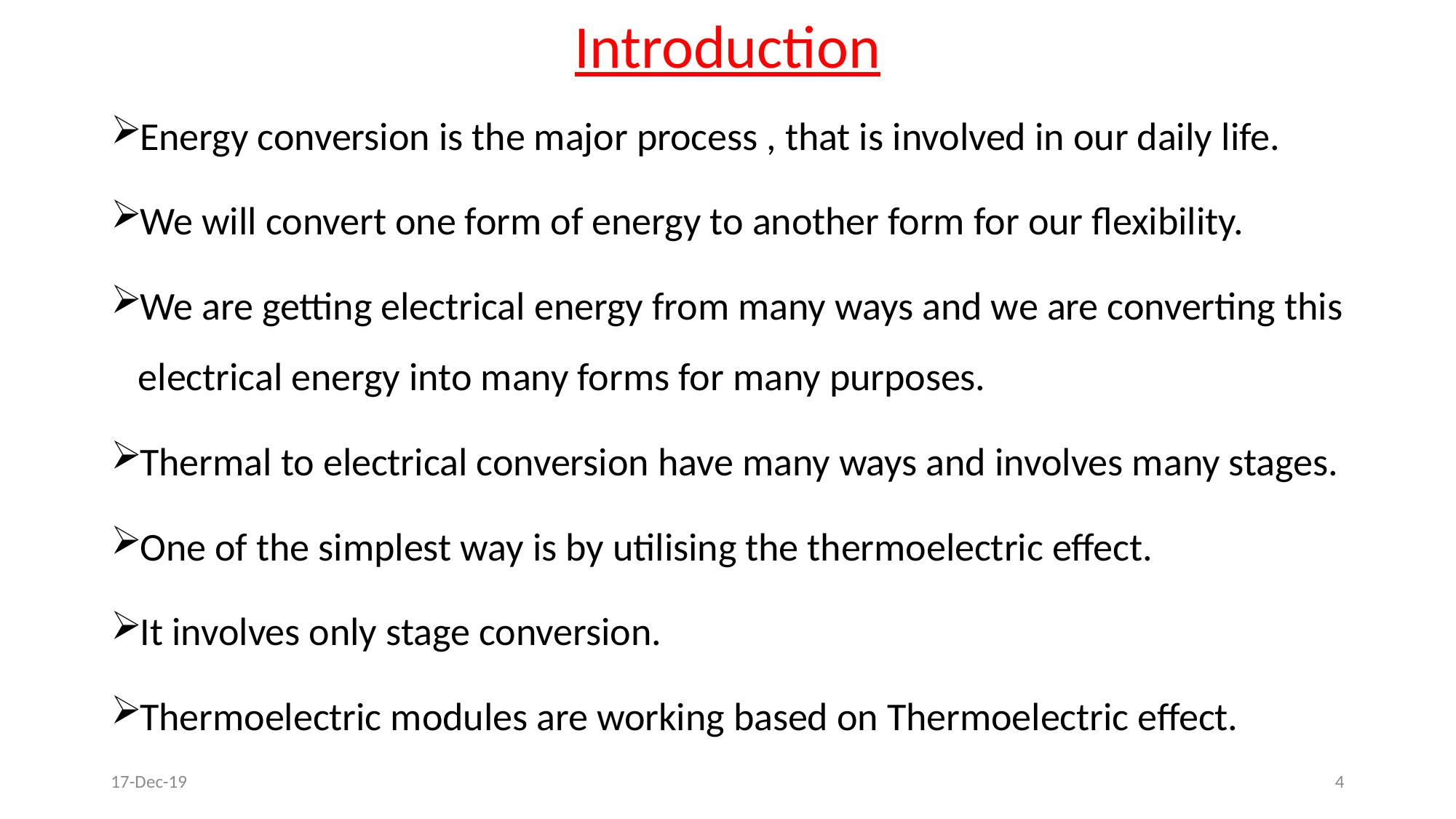

# Introduction
Energy conversion is the major process , that is involved in our daily life.
We will convert one form of energy to another form for our flexibility.
We are getting electrical energy from many ways and we are converting this electrical energy into many forms for many purposes.
Thermal to electrical conversion have many ways and involves many stages.
One of the simplest way is by utilising the thermoelectric effect.
It involves only stage conversion.
Thermoelectric modules are working based on Thermoelectric effect.
17-Dec-19
4